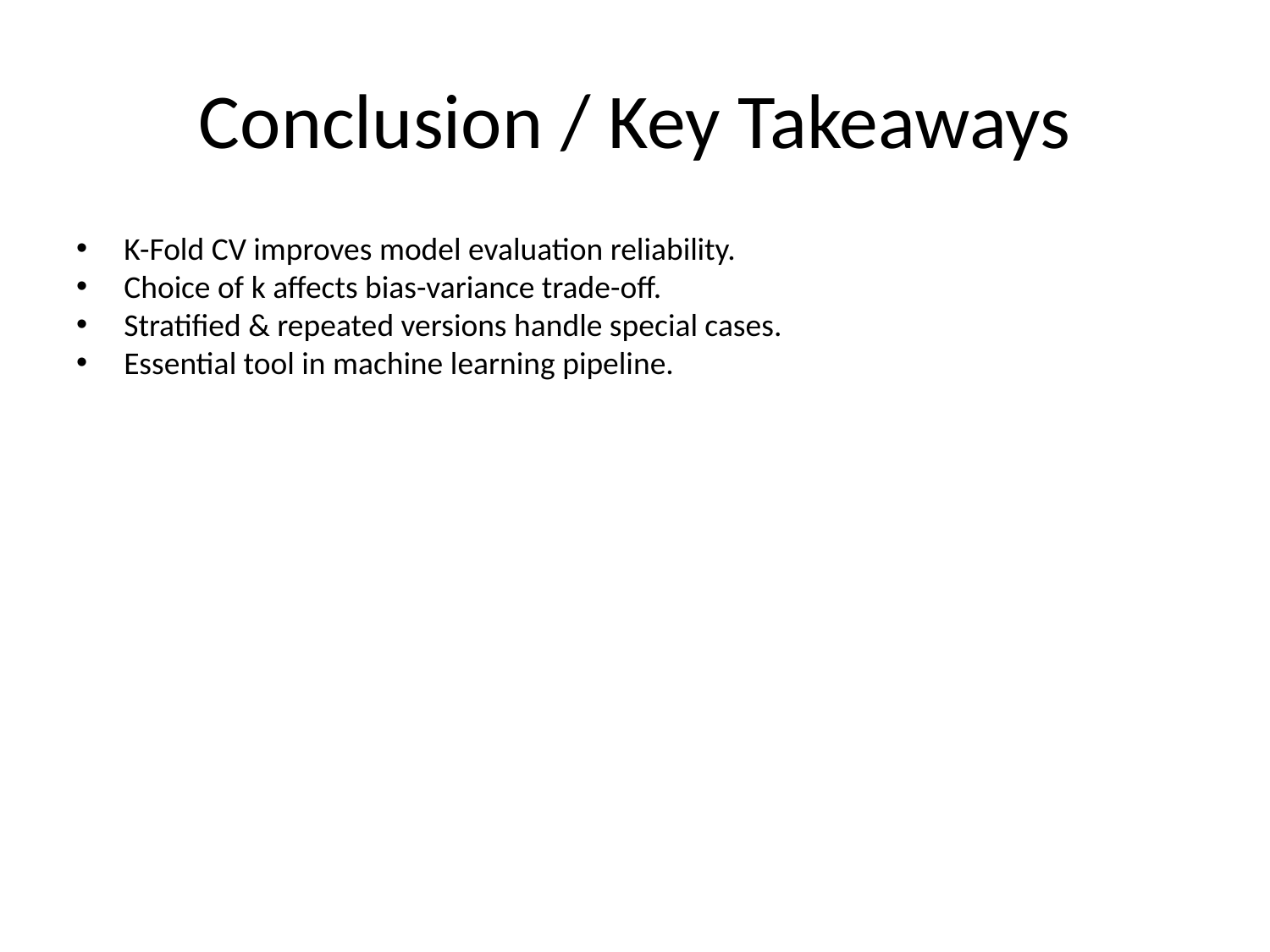

# Conclusion / Key Takeaways
K-Fold CV improves model evaluation reliability.
Choice of k affects bias-variance trade-off.
Stratified & repeated versions handle special cases.
Essential tool in machine learning pipeline.